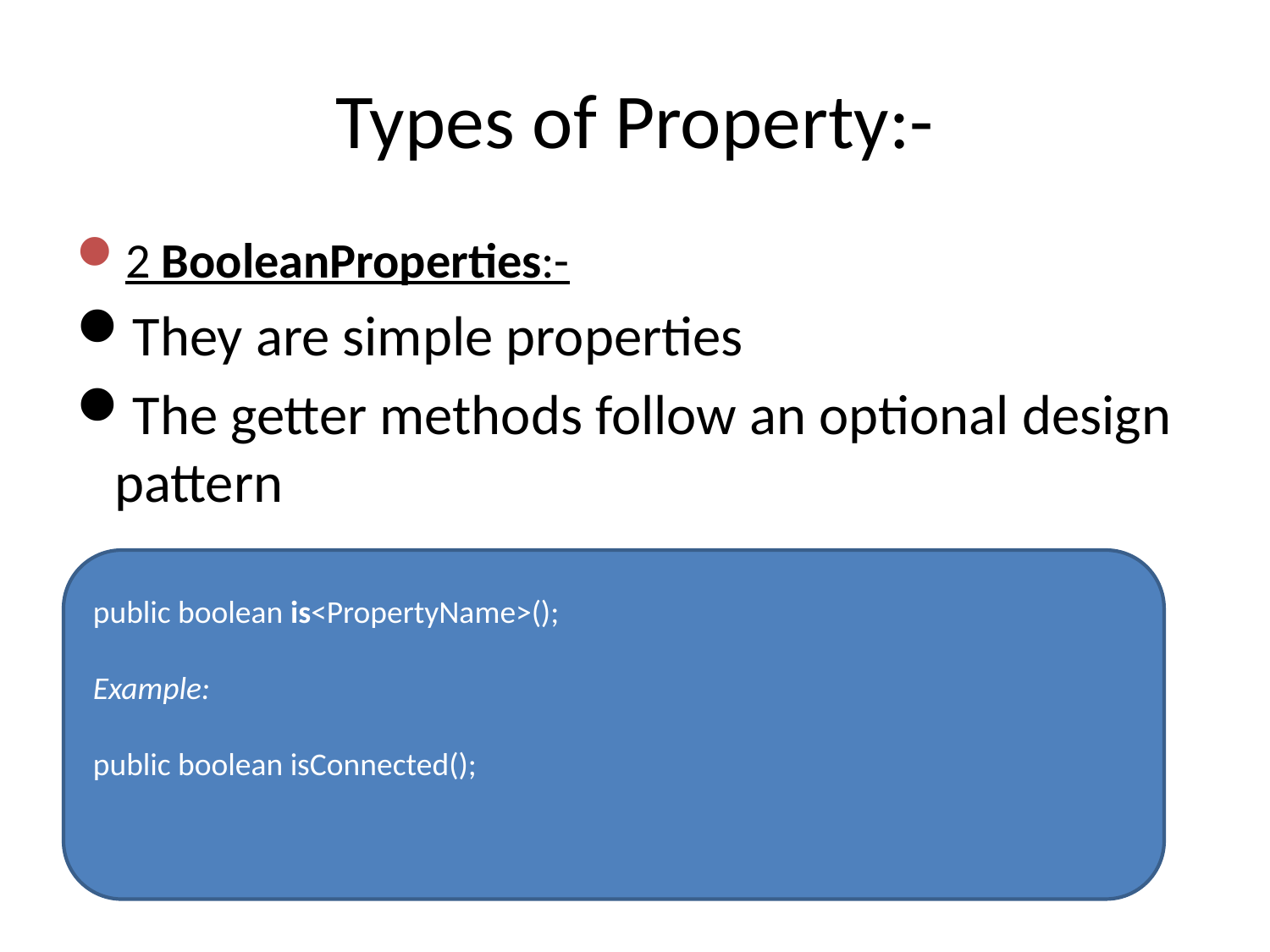

# Types of Property:-
2 BooleanProperties:-
They are simple properties
The getter methods follow an optional design pattern

public boolean is<PropertyName>();

Example:

public boolean isConnected();